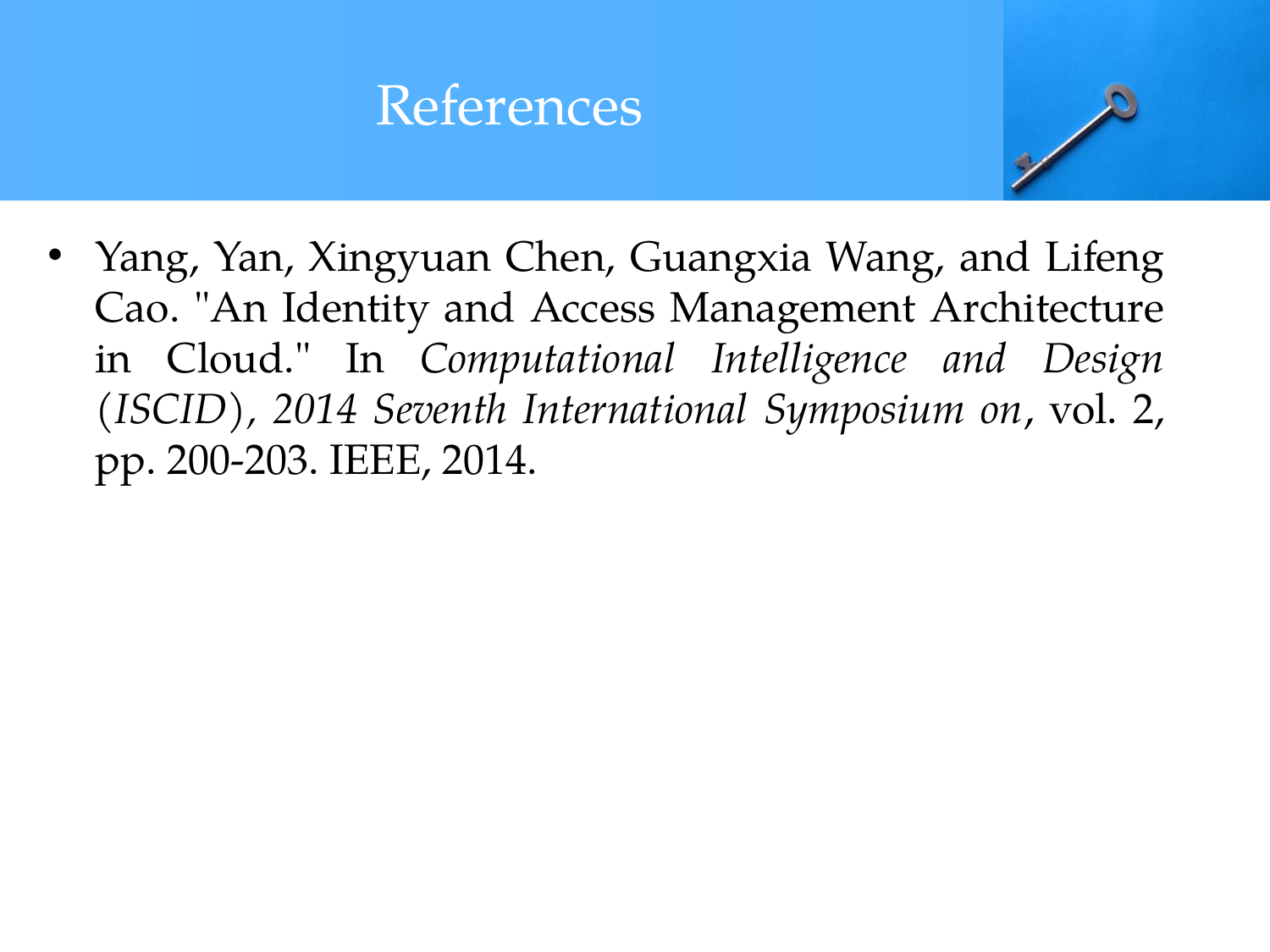

# References
Yang, Yan, Xingyuan Chen, Guangxia Wang, and Lifeng Cao. "An Identity and Access Management Architecture in Cloud." In Computational Intelligence and Design (ISCID), 2014 Seventh International Symposium on, vol. 2, pp. 200-203. IEEE, 2014.